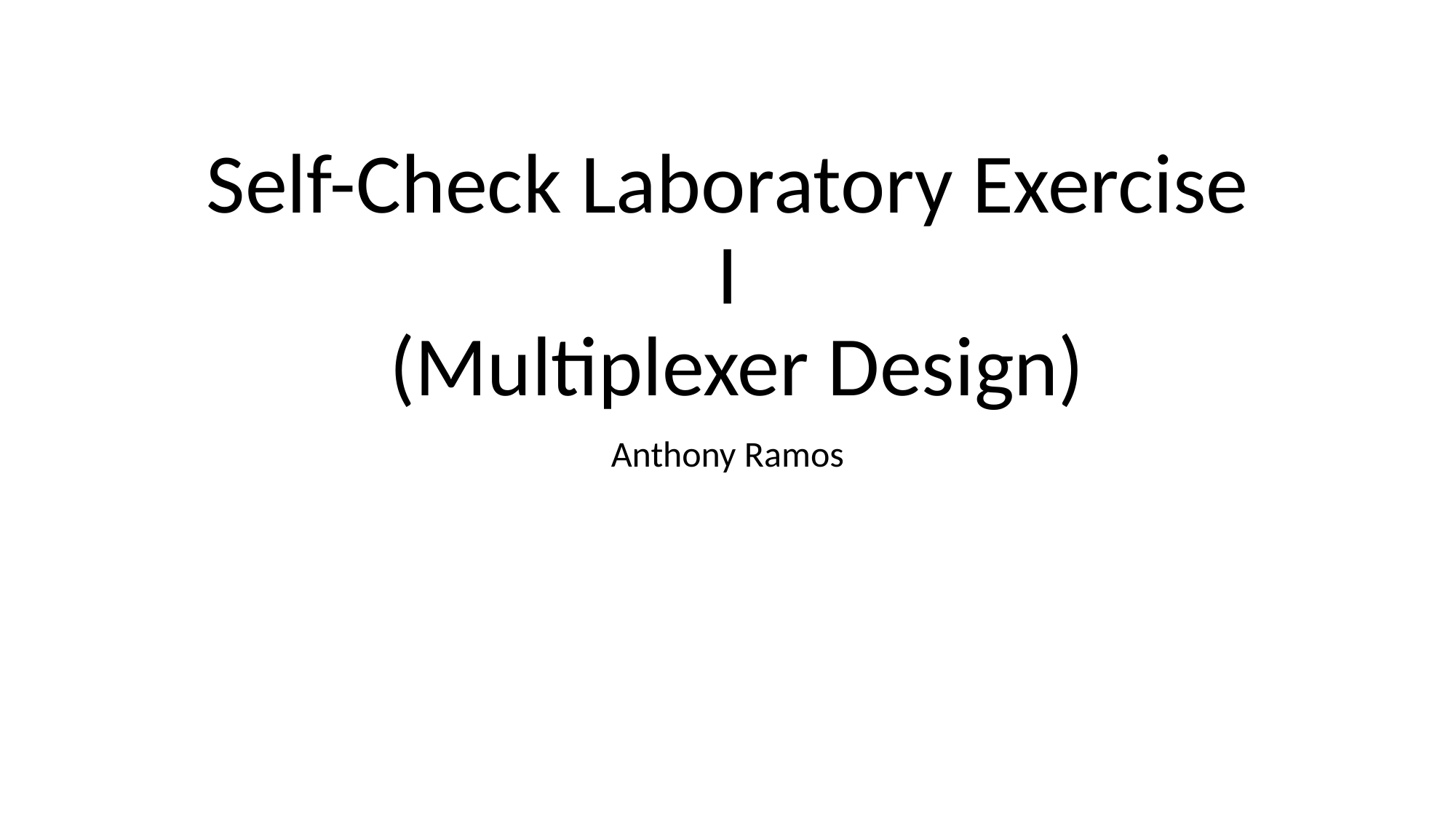

# Self-Check Laboratory Exercise I (Multiplexer Design)
Anthony Ramos